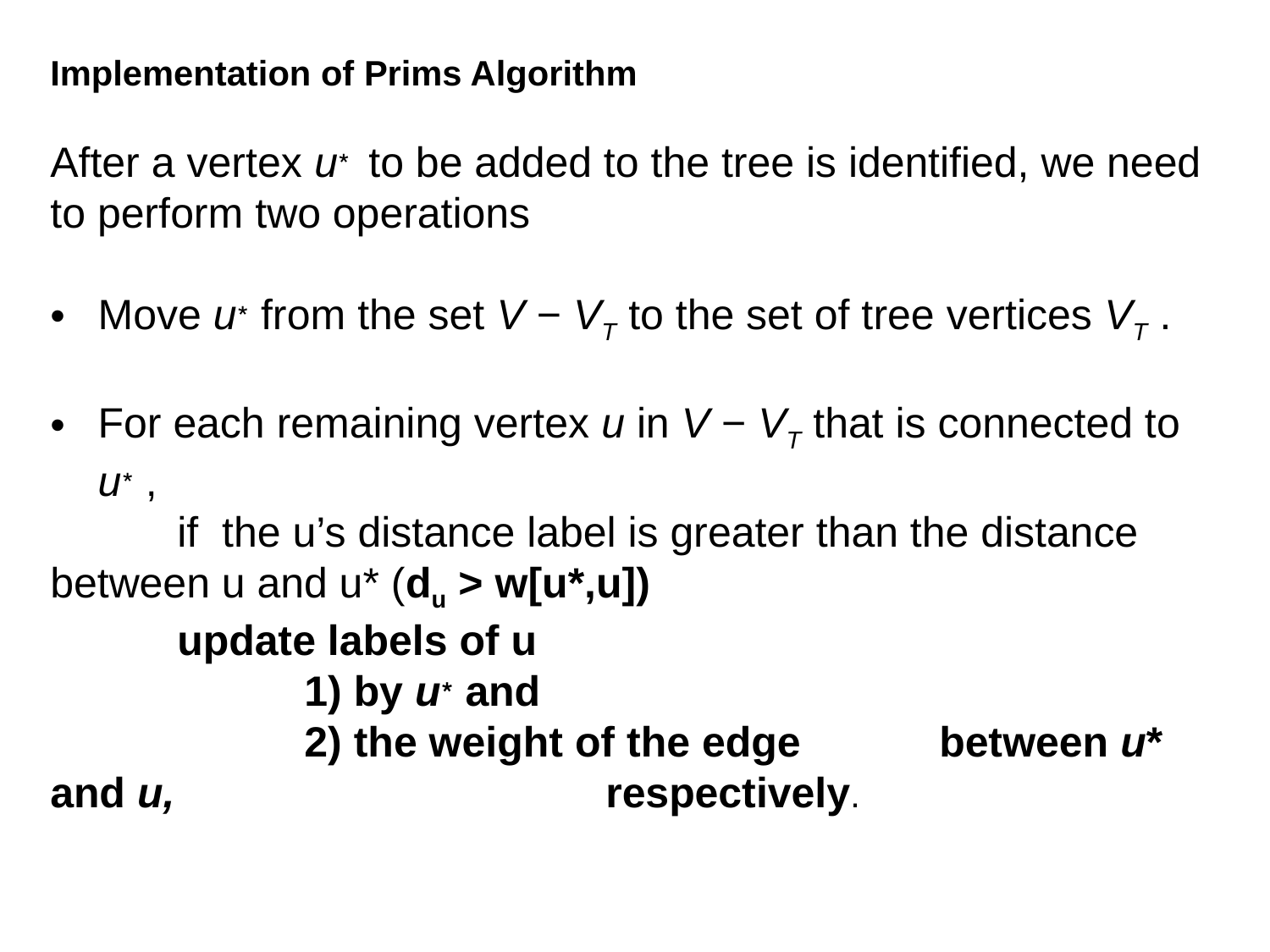

Implementation of Prims Algorithm

After a vertex u∗  to be added to the tree is identified, we need to perform two operations

Move u∗ from the set V − VT to the set of tree vertices VT .

For each remaining vertex u in V − VT that is connected to u∗ ,
	if  the u’s distance label is greater than the distance 	between u and u* (du > w[u*,u])
	update labels of u
		1) by u∗ and
		2) the weight of the edge 	between u* and u, 			    respectively.